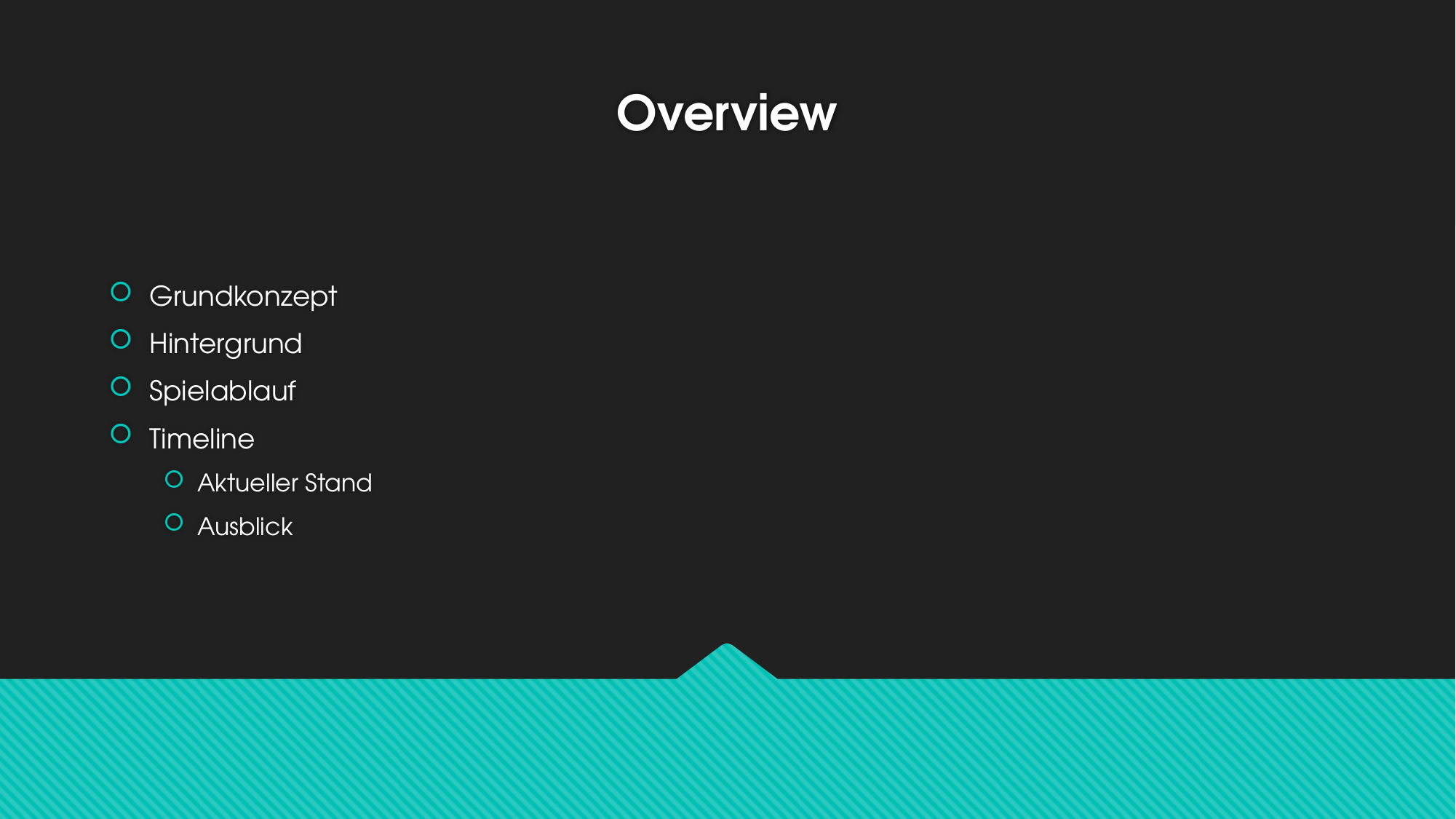

# Overview
Grundkonzept
Hintergrund
Spielablauf
Timeline
Aktueller Stand
Ausblick